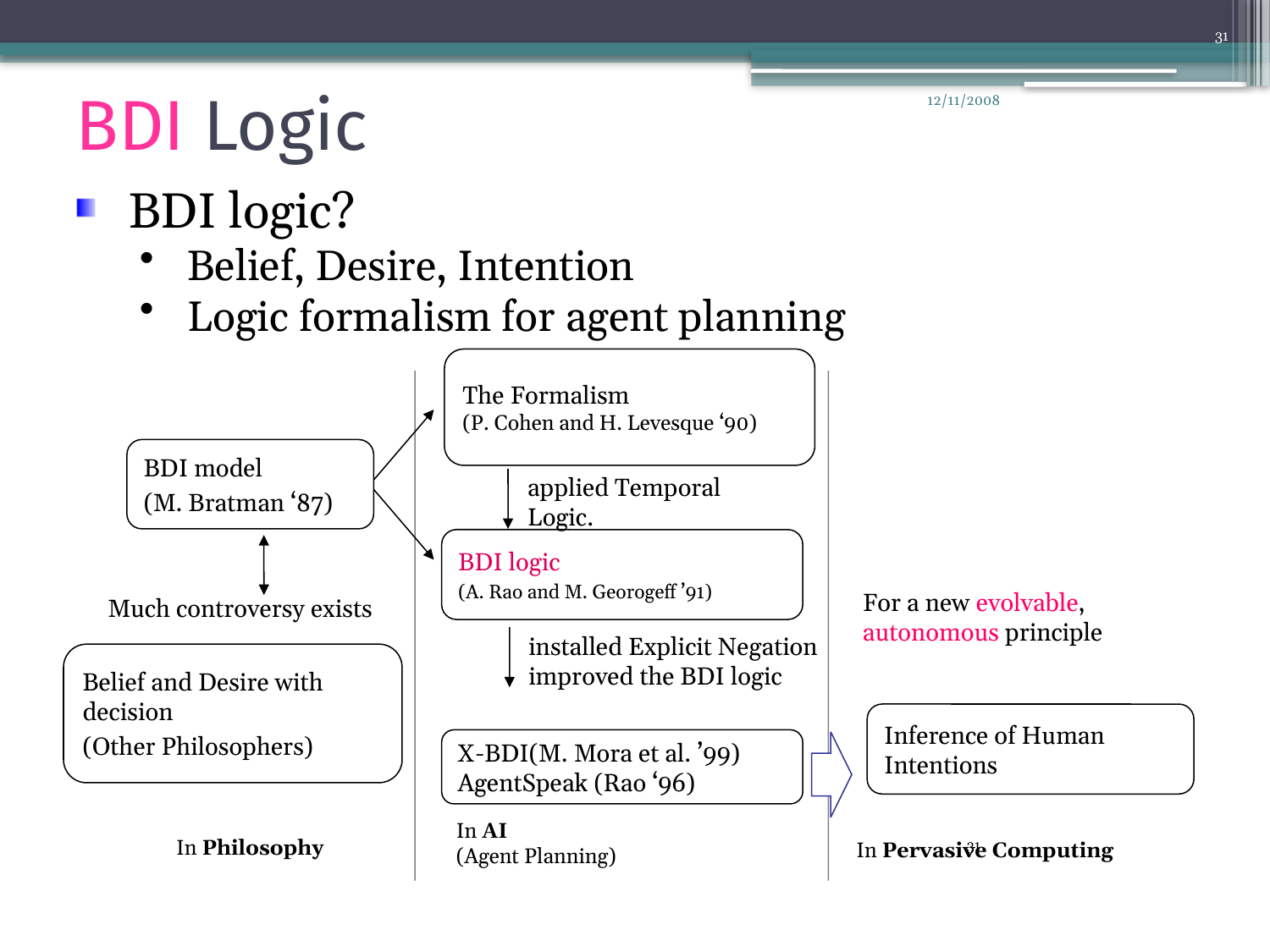

31
# BDI Logic
12/11/2008
BDI logic?
Belief, Desire, Intention
Logic formalism for agent planning
The Formalism
(P. Cohen and H. Levesque ‘90)

BDI model
(M. Bratman ‘87)
applied Temporal Logic.

BDI logic
(A. Rao and M. Georogeff ’91)

For a new evolvable, autonomous principle
Much controversy exists
installed Explicit Negation
improved the BDI logic

Belief and Desire with decision
(Other Philosophers)
Inference of Human Intentions
X-BDI(M. Mora et al. ’99)
AgentSpeak (Rao ‘96)

In AI
(Agent Planning)
In Philosophy
In Pervasive Computing
31